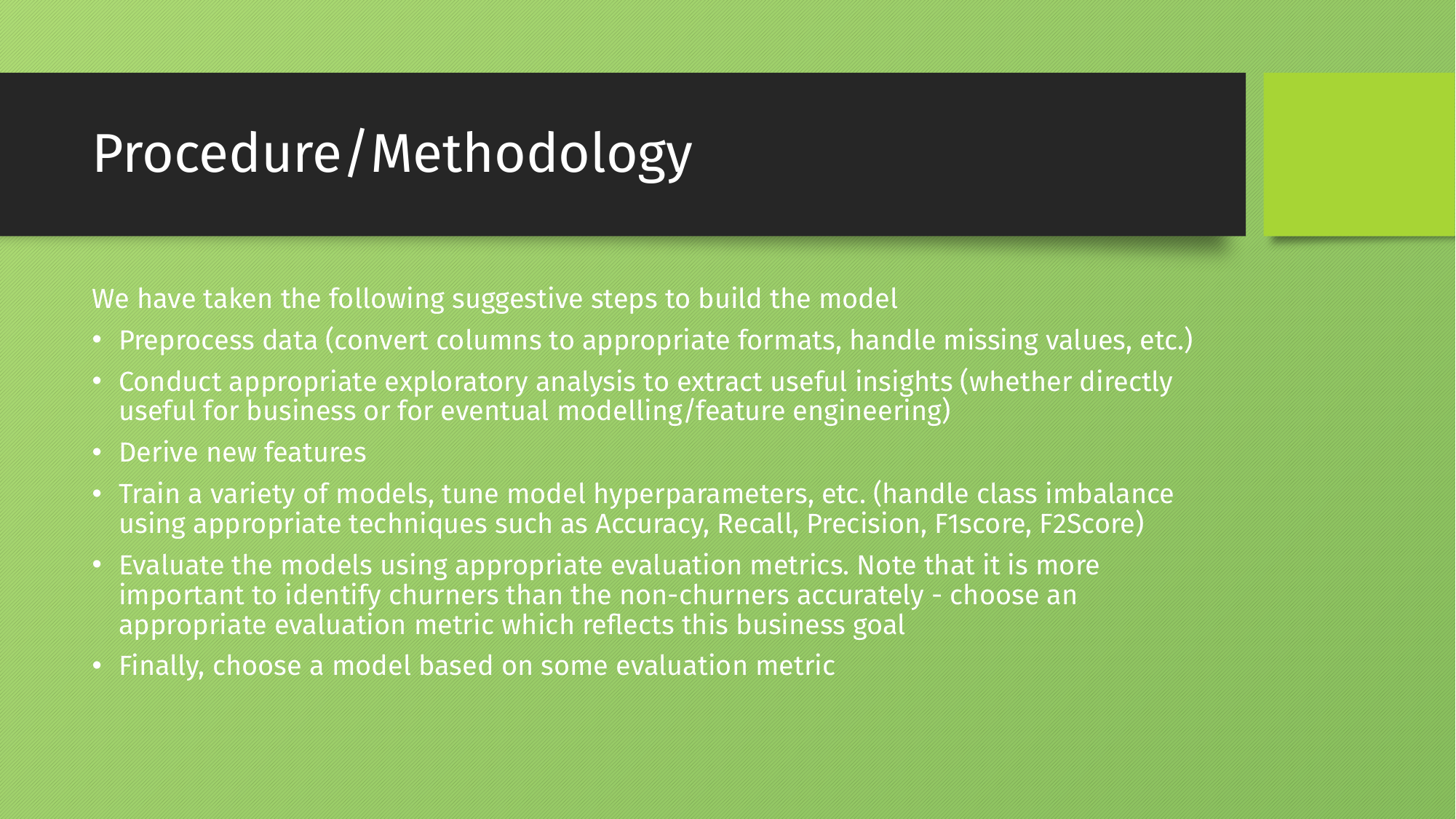

# Procedure/Methodology
We have taken the following suggestive steps to build the model
Preprocess data (convert columns to appropriate formats, handle missing values, etc.)
Conduct appropriate exploratory analysis to extract useful insights (whether directly useful for business or for eventual modelling/feature engineering)
Derive new features
Train a variety of models, tune model hyperparameters, etc. (handle class imbalance using appropriate techniques such as Accuracy, Recall, Precision, F1score, F2Score)
Evaluate the models using appropriate evaluation metrics. Note that it is more important to identify churners than the non-churners accurately - choose an appropriate evaluation metric which reflects this business goal
Finally, choose a model based on some evaluation metric